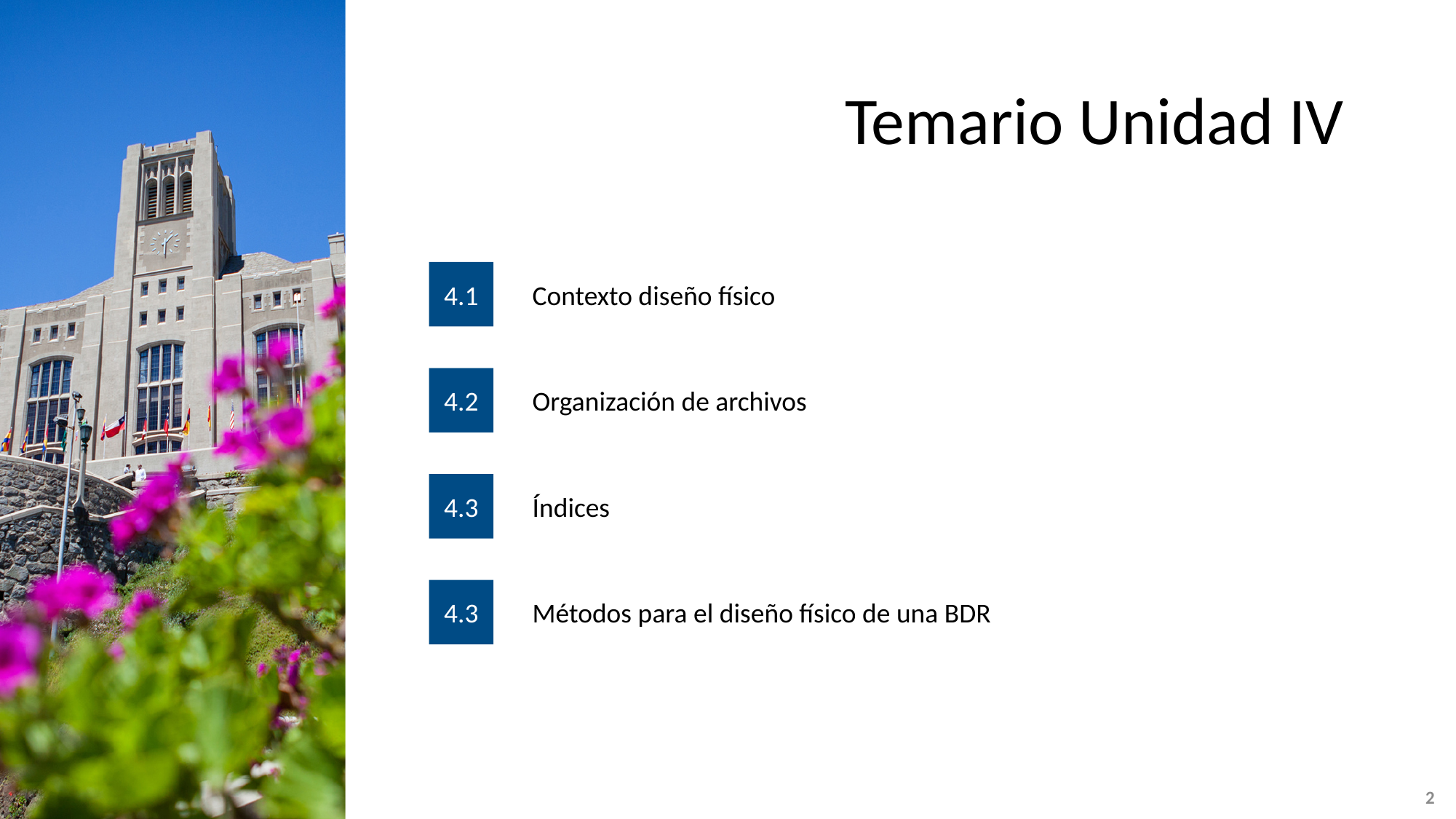

# Temario Unidad IV
4.1
Contexto diseño físico
4.2
Organización de archivos
4.3
Índices
4.3
Métodos para el diseño físico de una BDR
2